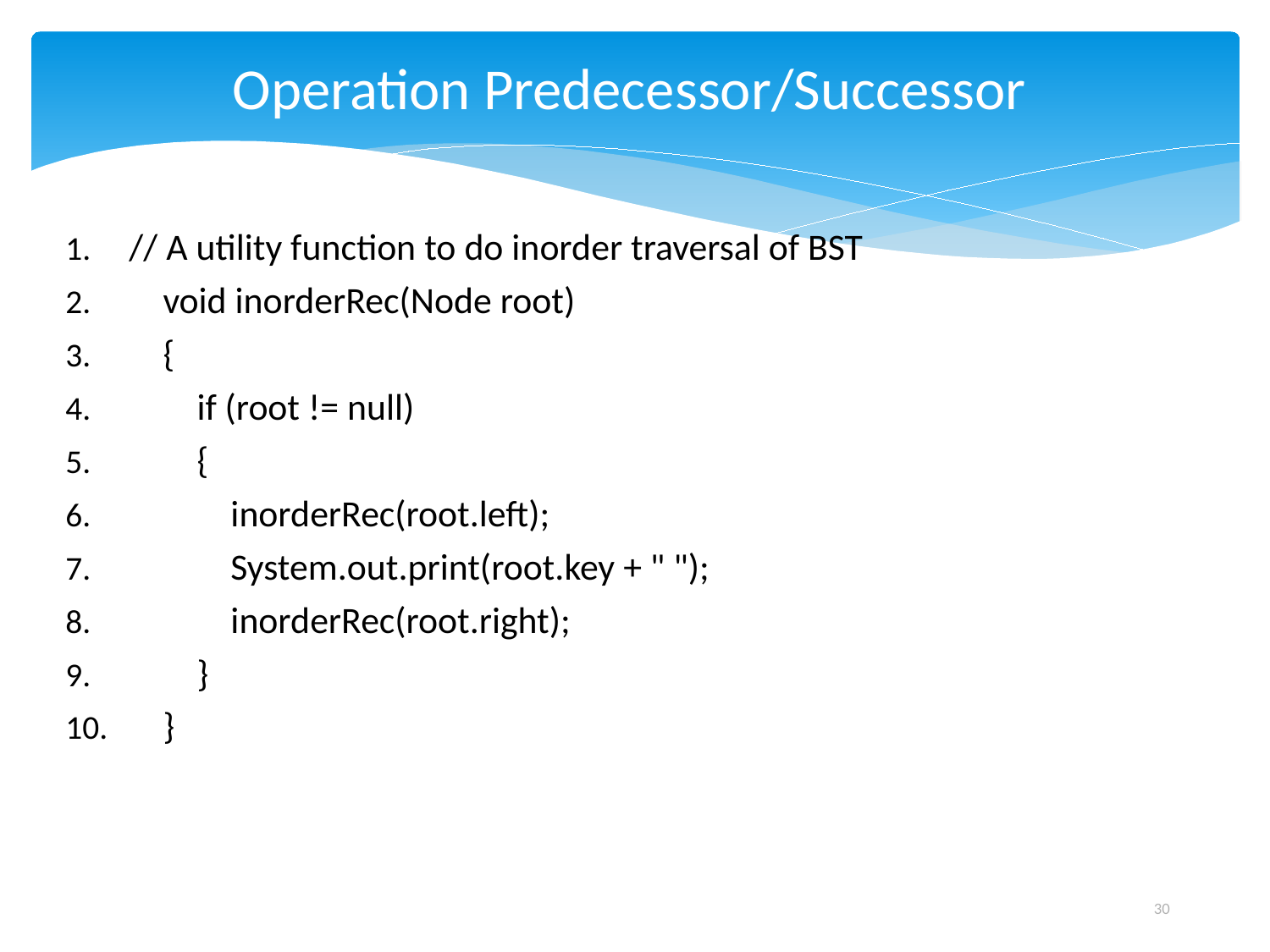

# Operation Predecessor/Successor
// A utility function to do inorder traversal of BST
    void inorderRec(Node root)
    {
        if (root != null)
        {
            inorderRec(root.left);
            System.out.print(root.key + " ");
            inorderRec(root.right);
        }
    }

30